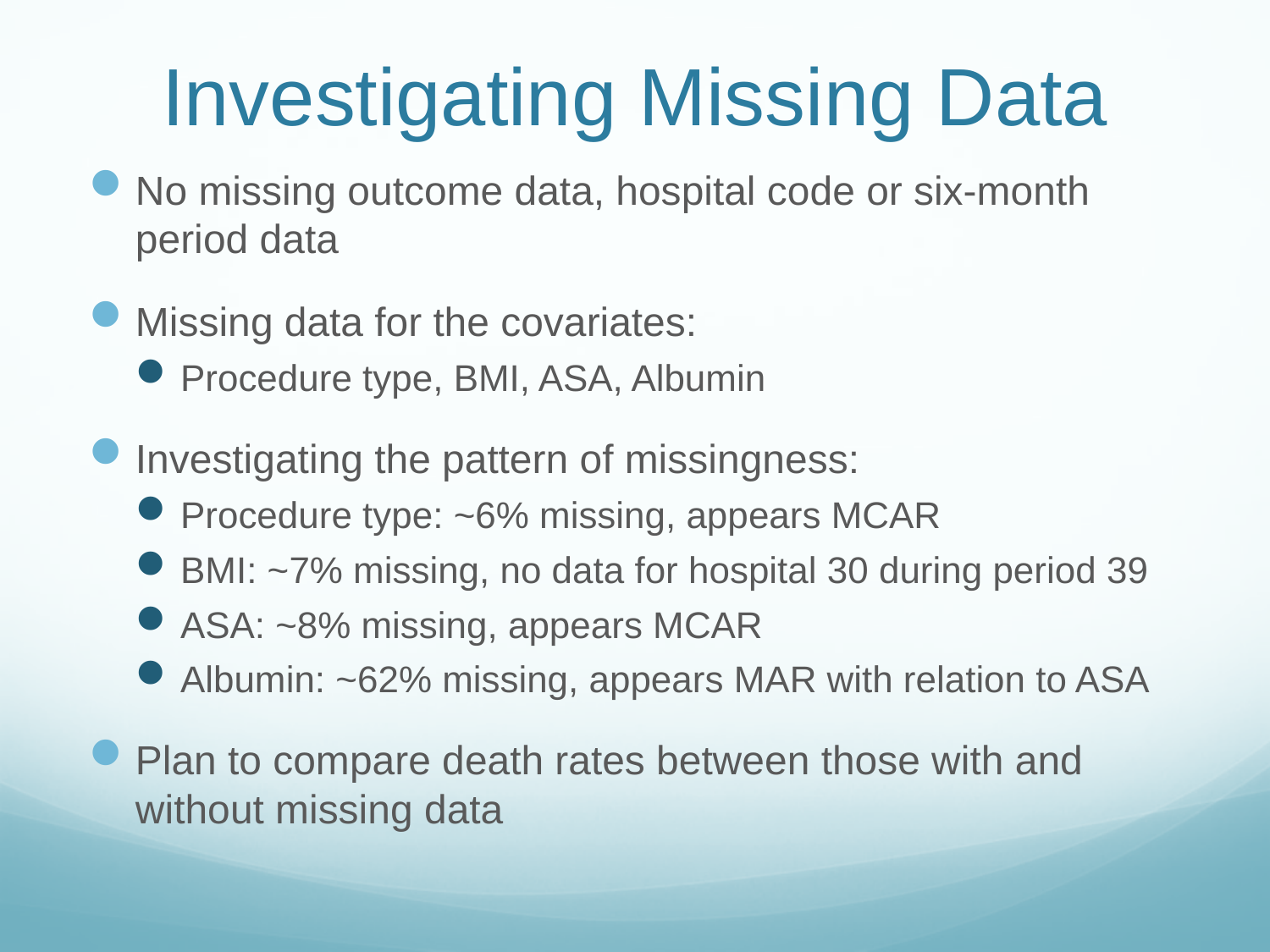

# Investigating Missing Data
No missing outcome data, hospital code or six-month period data
Missing data for the covariates:
Procedure type, BMI, ASA, Albumin
Investigating the pattern of missingness:
Procedure type: ~6% missing, appears MCAR
BMI: ~7% missing, no data for hospital 30 during period 39
ASA: ~8% missing, appears MCAR
Albumin: ~62% missing, appears MAR with relation to ASA
Plan to compare death rates between those with and without missing data